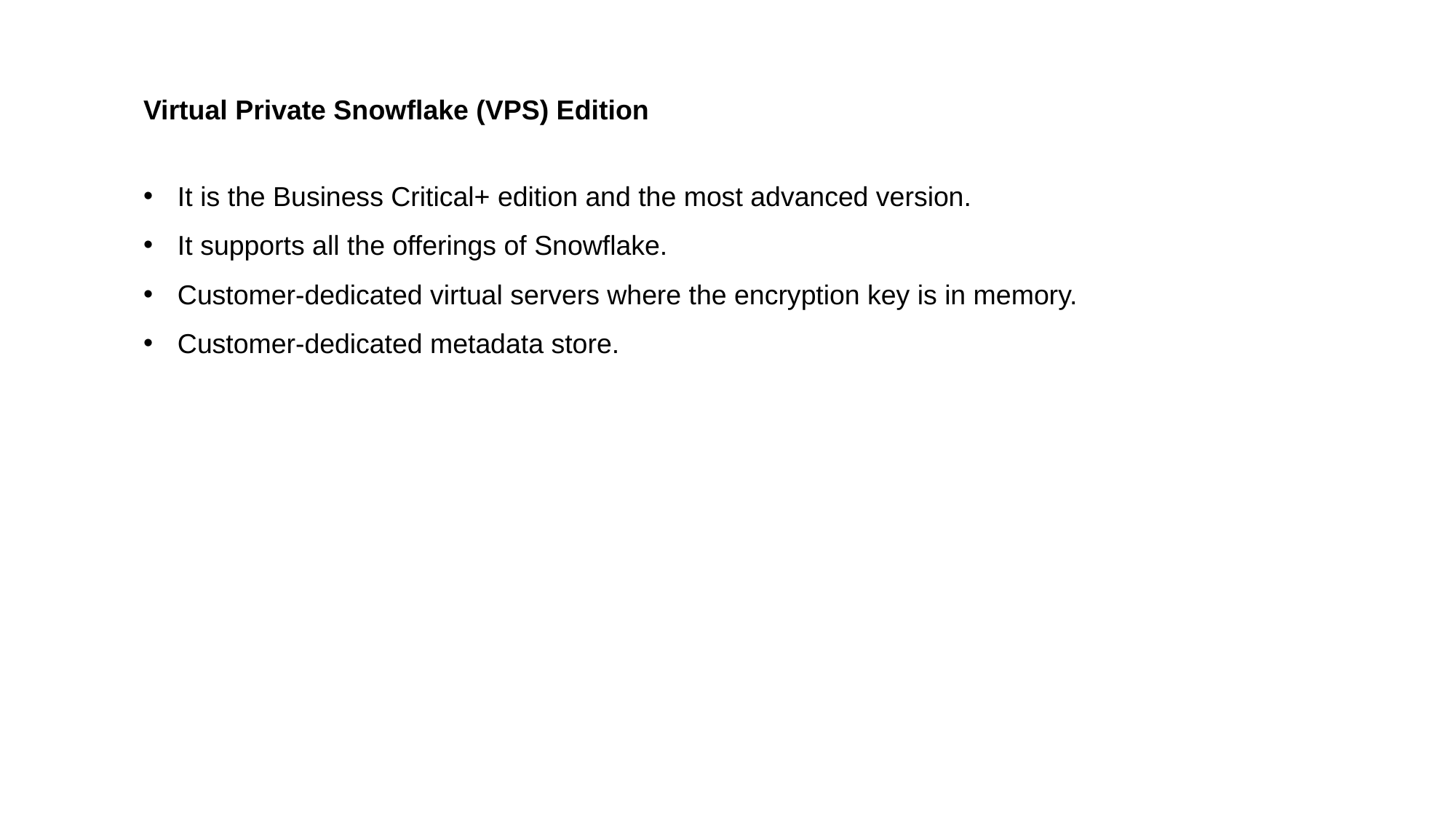

Virtual Private Snowflake (VPS) Edition
It is the Business Critical+ edition and the most advanced version.
It supports all the offerings of Snowflake.
Customer-dedicated virtual servers where the encryption key is in memory.
Customer-dedicated metadata store.